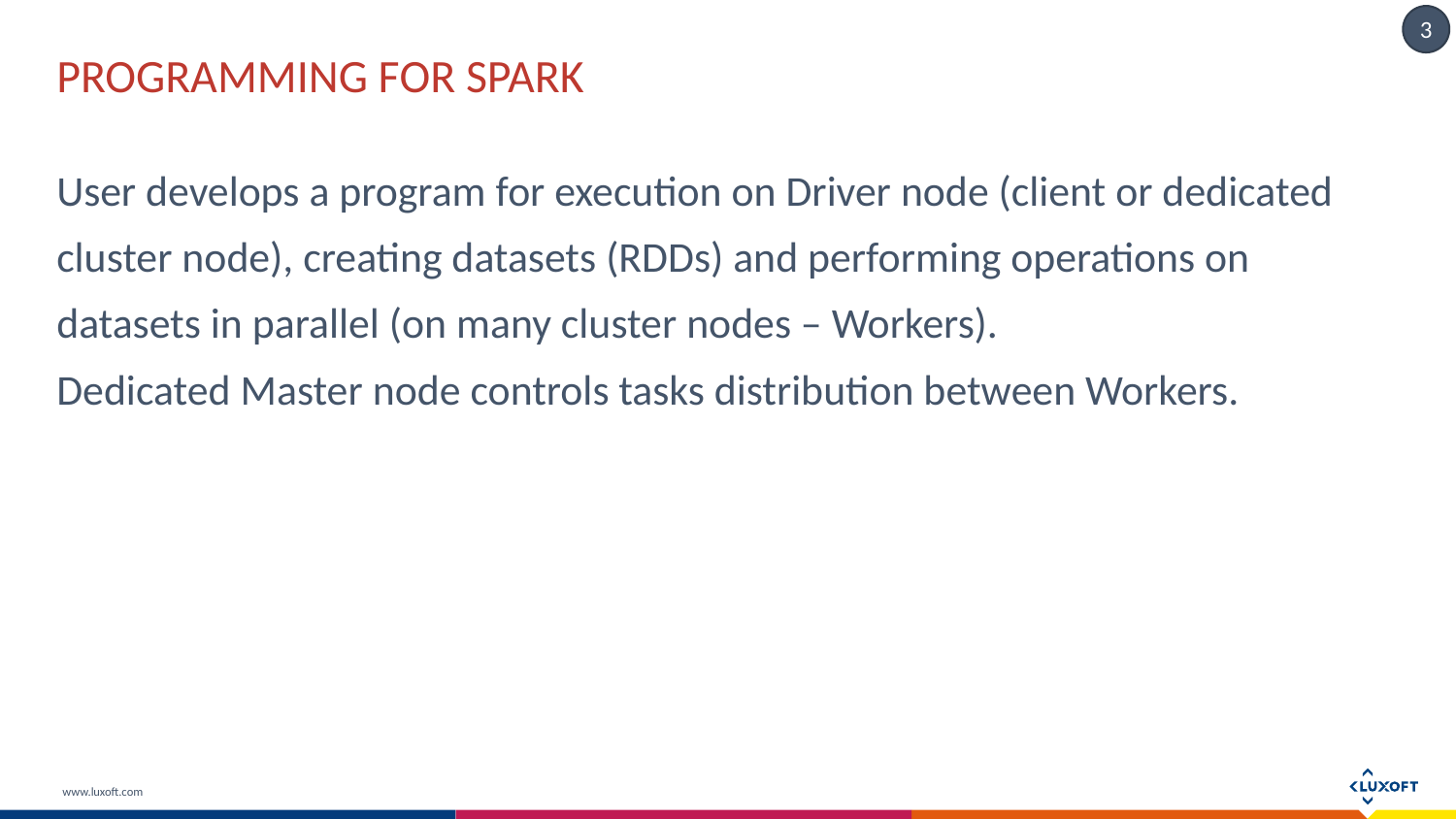

# PROGRAMMING FOR SPARK
User develops a program for execution on Driver node (client or dedicated cluster node), creating datasets (RDDs) and performing operations on datasets in parallel (on many cluster nodes – Workers).
Dedicated Master node controls tasks distribution between Workers.